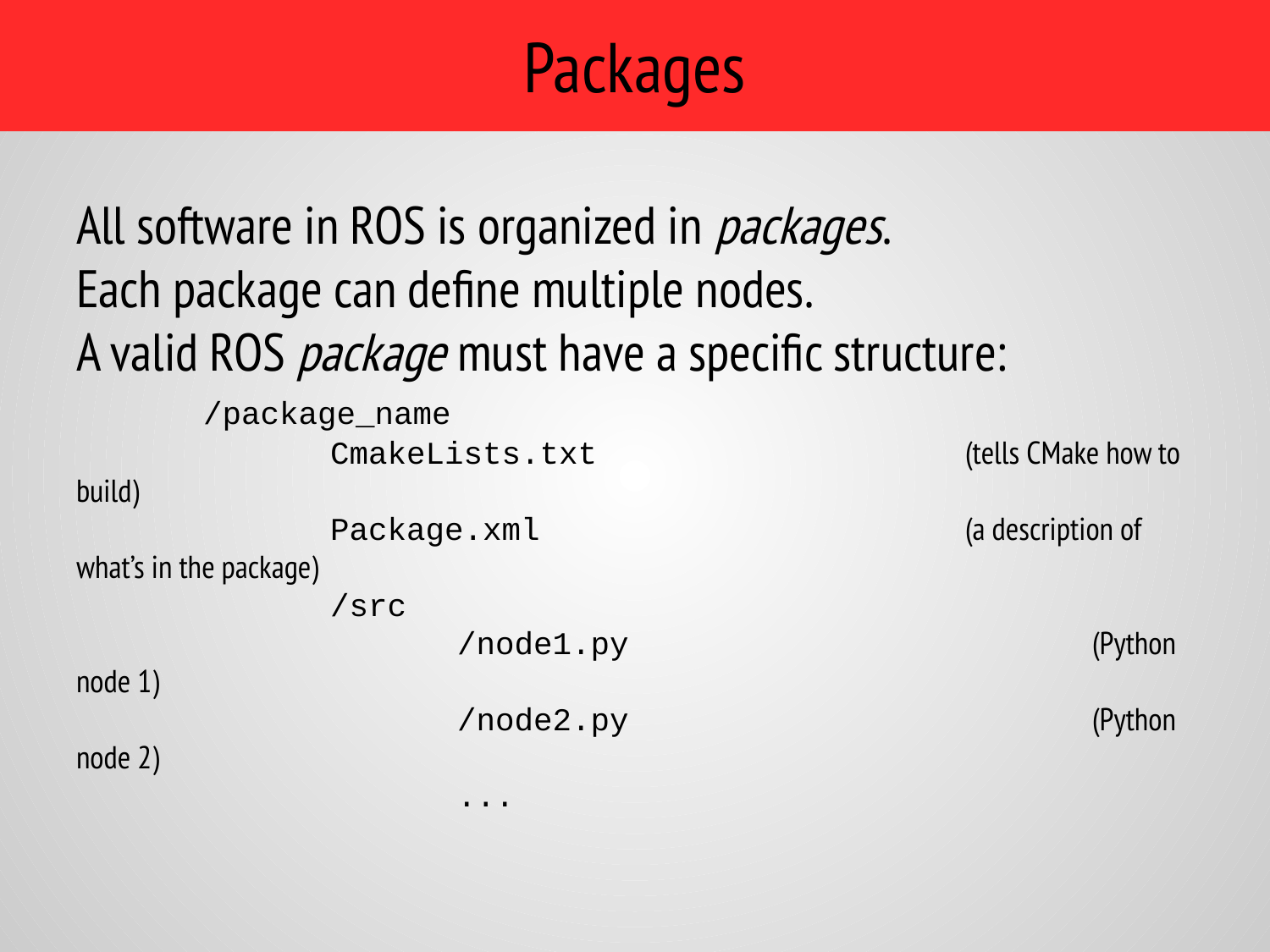

# Packages
All software in ROS is organized in packages.
Each package can define multiple nodes.
A valid ROS package must have a specific structure:
	/package_name
		CmakeLists.txt			(tells CMake how to build)
		Package.xml				(a description of what’s in the package)
		/src
			/node1.py				(Python node 1)
			/node2.py				(Python node 2)
			...